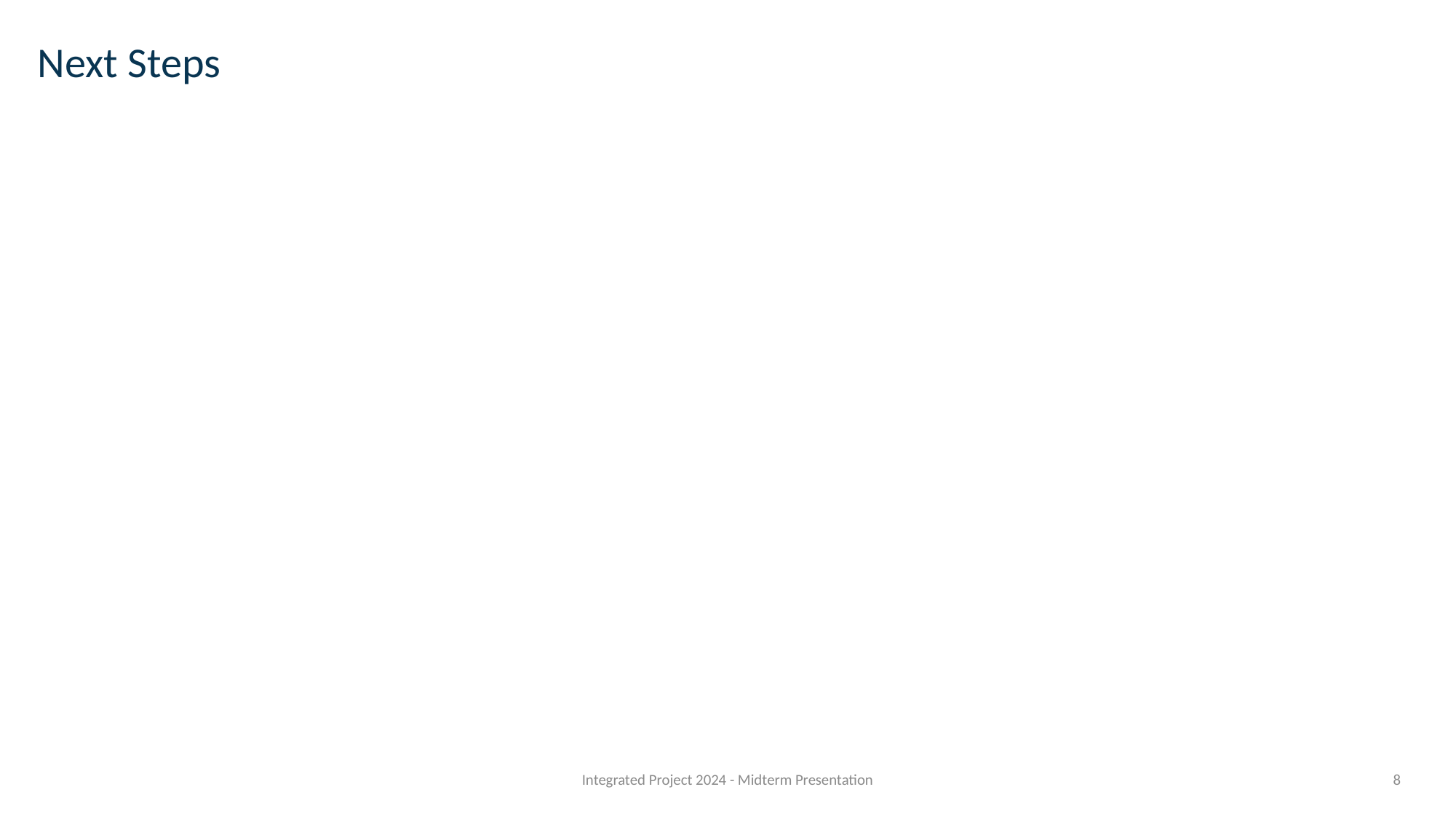

# Next Steps
Integrated Project 2024 - Midterm Presentation
8